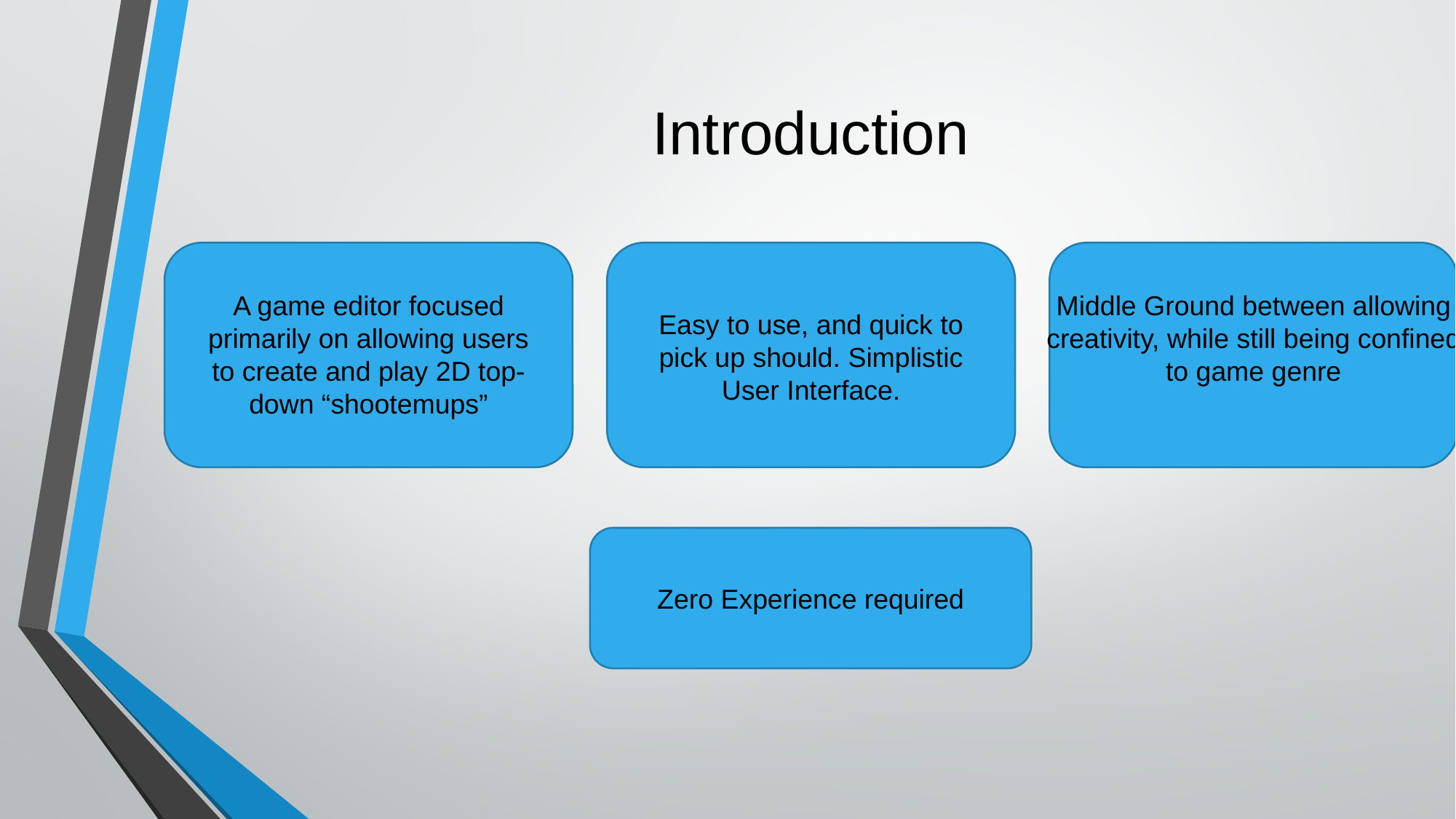

# Introduction

A game editor focused primarily on allowing users to create and play 2D top-down “shootemups”
Middle Ground between allowing creativity, while still being confined to game genre
Easy to use, and quick to pick up should. Simplistic User Interface.

Zero Experience required